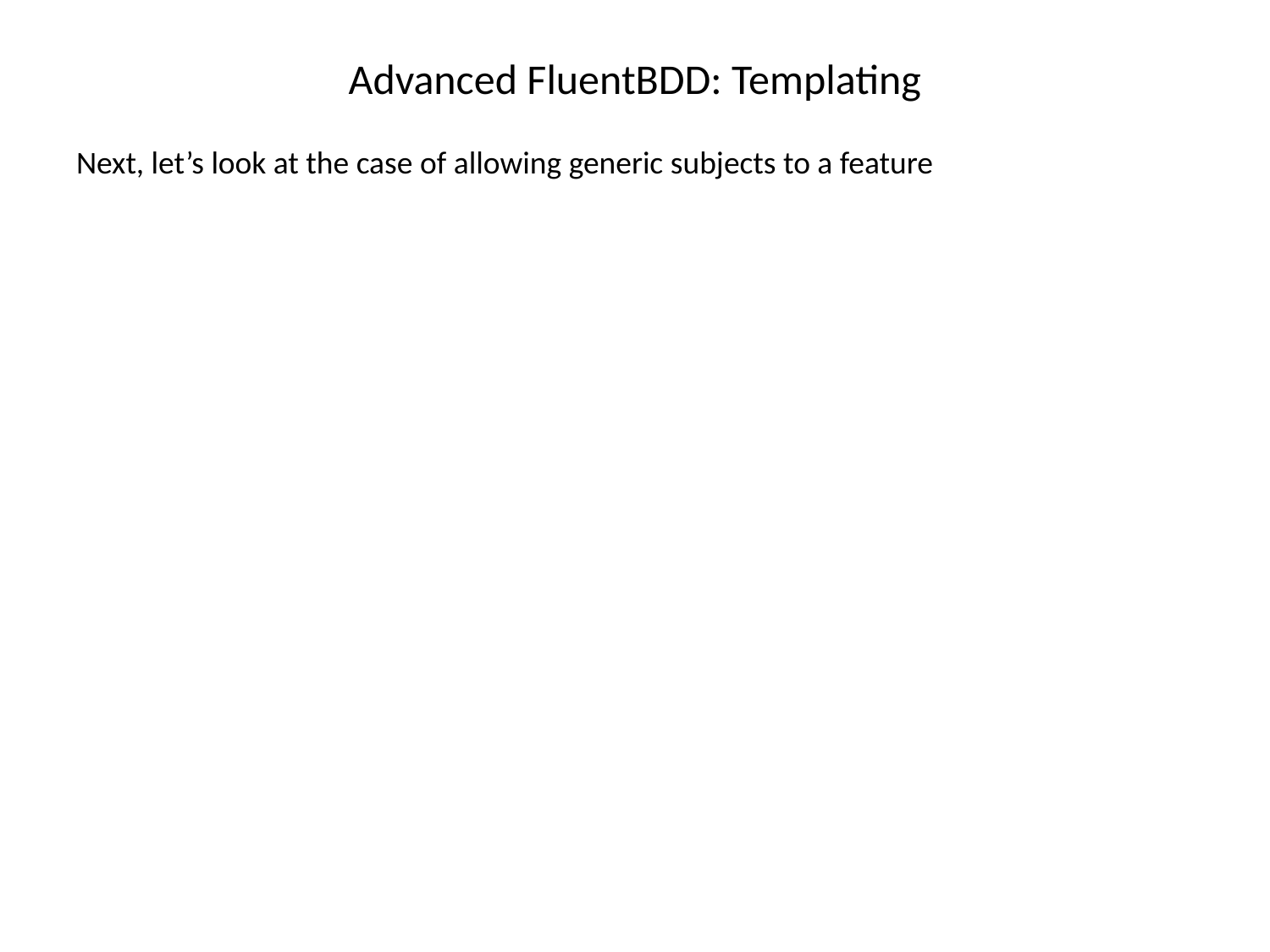

# Advanced FluentBDD: Templating
Next, let’s look at the case of allowing generic subjects to a feature